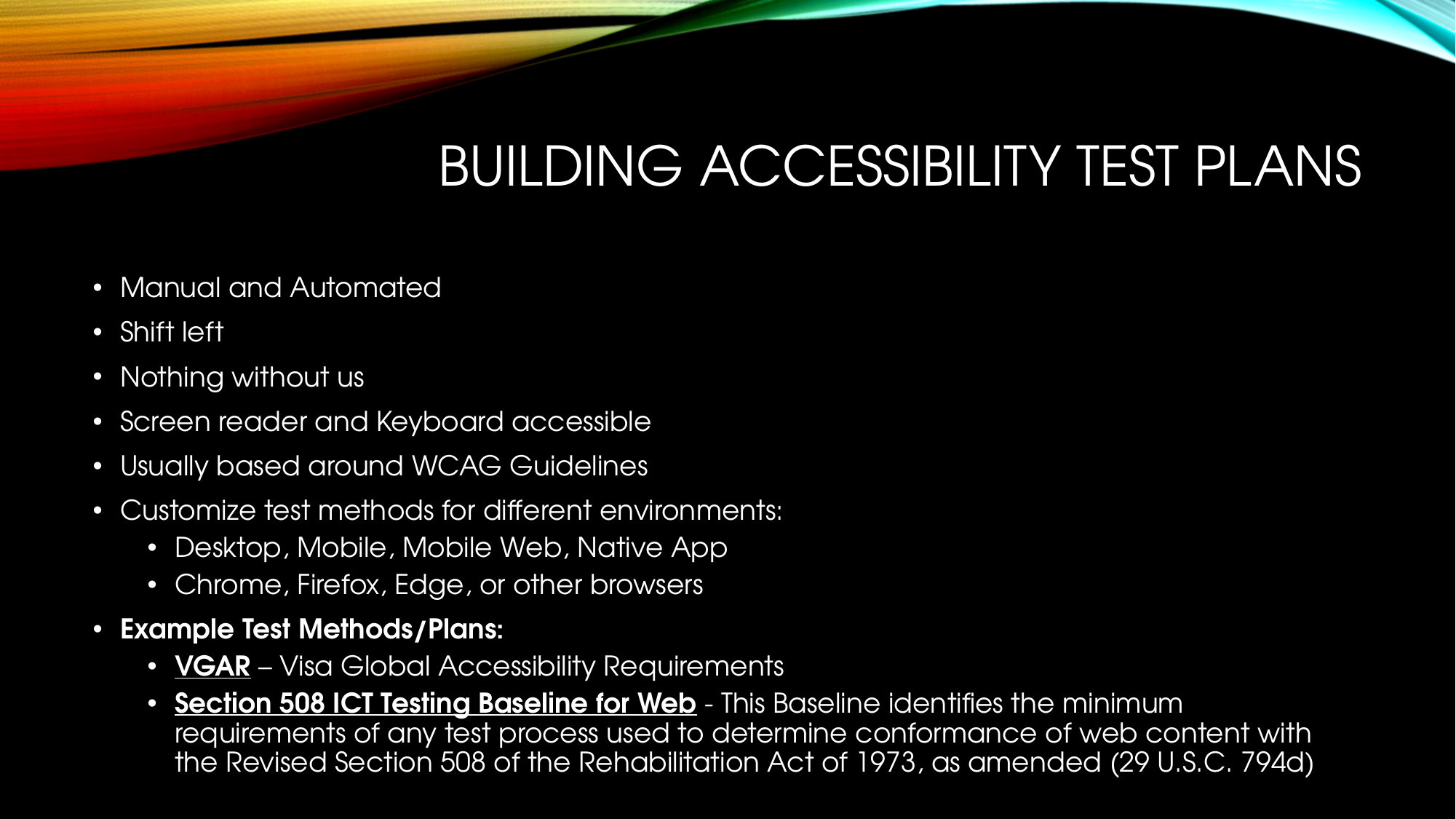

# Building Accessibility Test Plans

Manual and Automated
Shift left
Nothing without us
Screen reader and Keyboard accessible
Usually based around WCAG Guidelines
Customize test methods for different environments:
Desktop, Mobile, Mobile Web, Native App
Chrome, Firefox, Edge, or other browsers
Example Test Methods/Plans:
VGAR – Visa Global Accessibility Requirements
Section 508 ICT Testing Baseline for Web - This Baseline identifies the minimum requirements of any test process used to determine conformance of web content with the Revised Section 508 of the Rehabilitation Act of 1973, as amended (29 U.S.C. 794d)